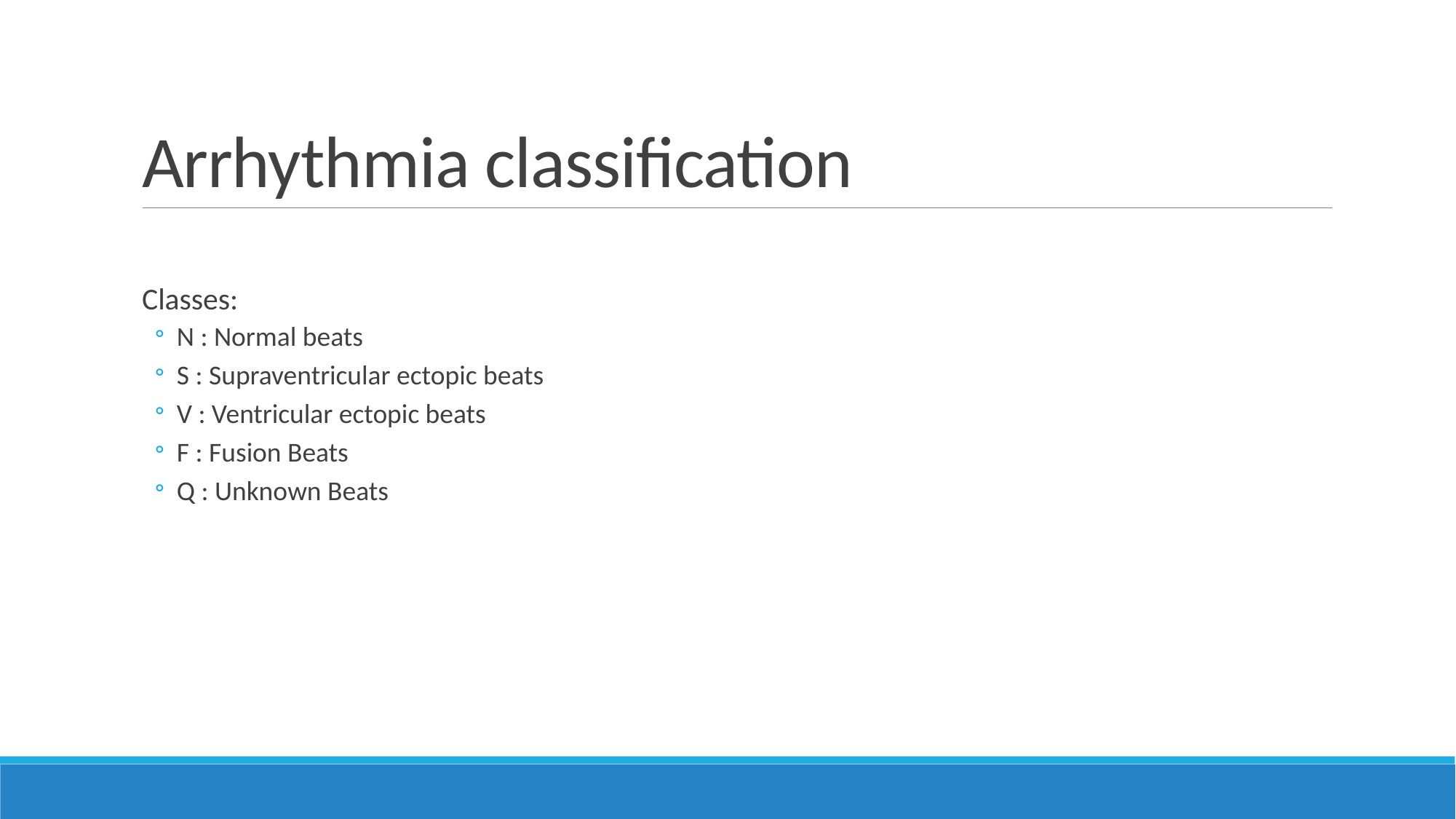

# Arrhythmia classification

Classes:
N : Normal beats
S : Supraventricular ectopic beats
V : Ventricular ectopic beats
F : Fusion Beats
Q : Unknown Beats